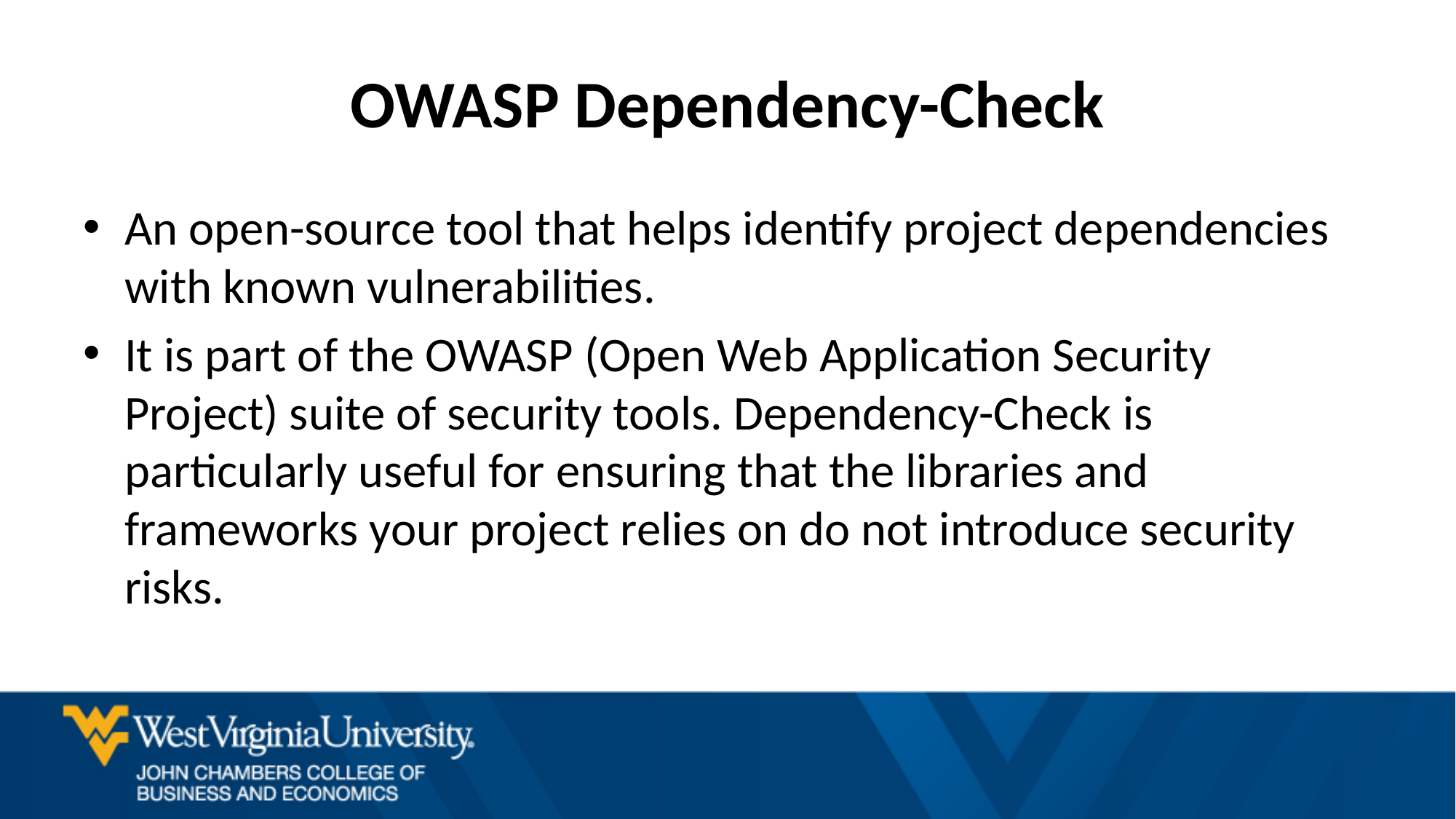

# OWASP Dependency-Check
An open-source tool that helps identify project dependencies with known vulnerabilities.
It is part of the OWASP (Open Web Application Security Project) suite of security tools. Dependency-Check is particularly useful for ensuring that the libraries and frameworks your project relies on do not introduce security risks.